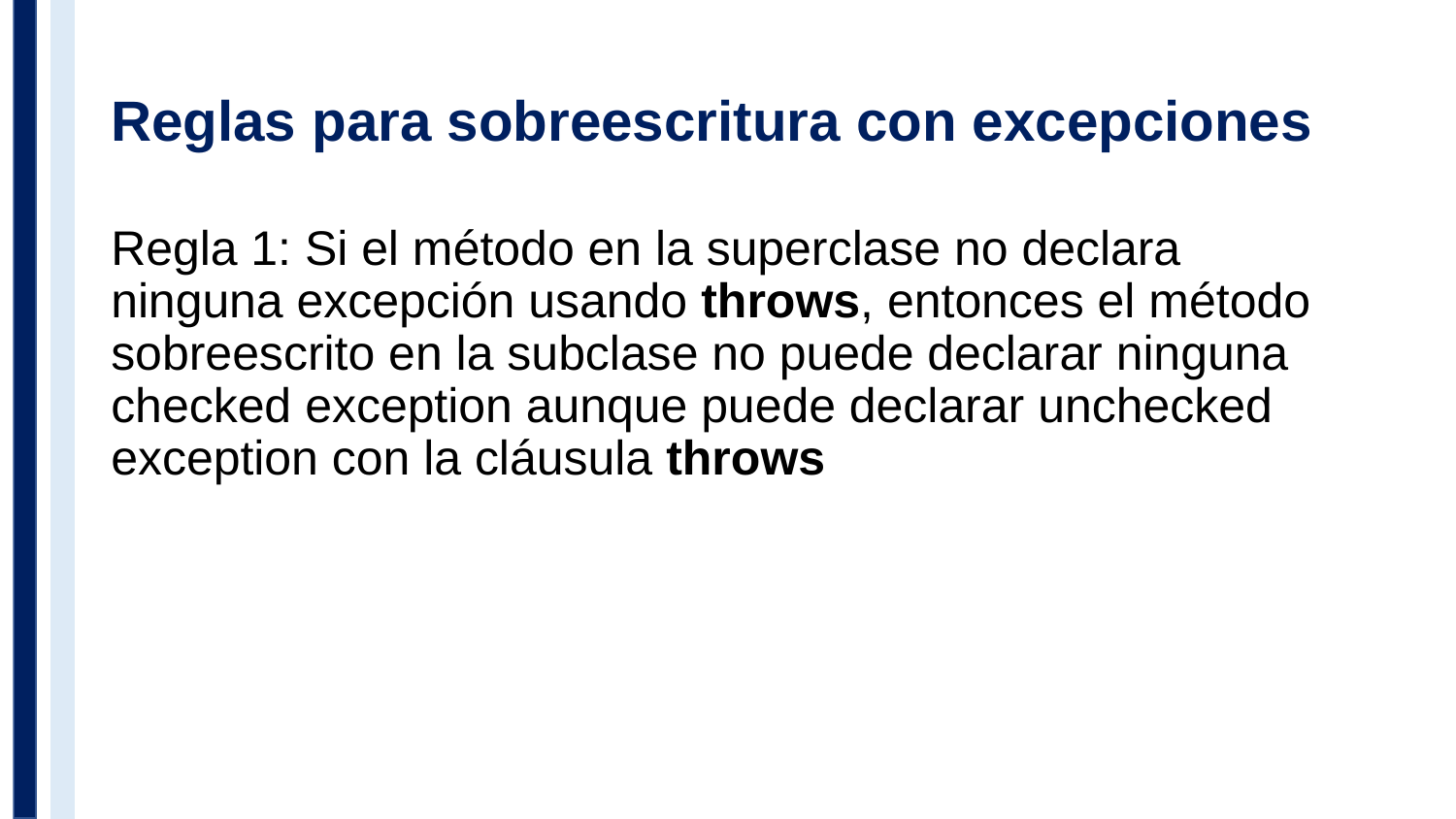

# Reglas para sobreescritura con excepciones
Regla 1: Si el método en la superclase no declara ninguna excepción usando throws, entonces el método sobreescrito en la subclase no puede declarar ninguna checked exception aunque puede declarar unchecked exception con la cláusula throws